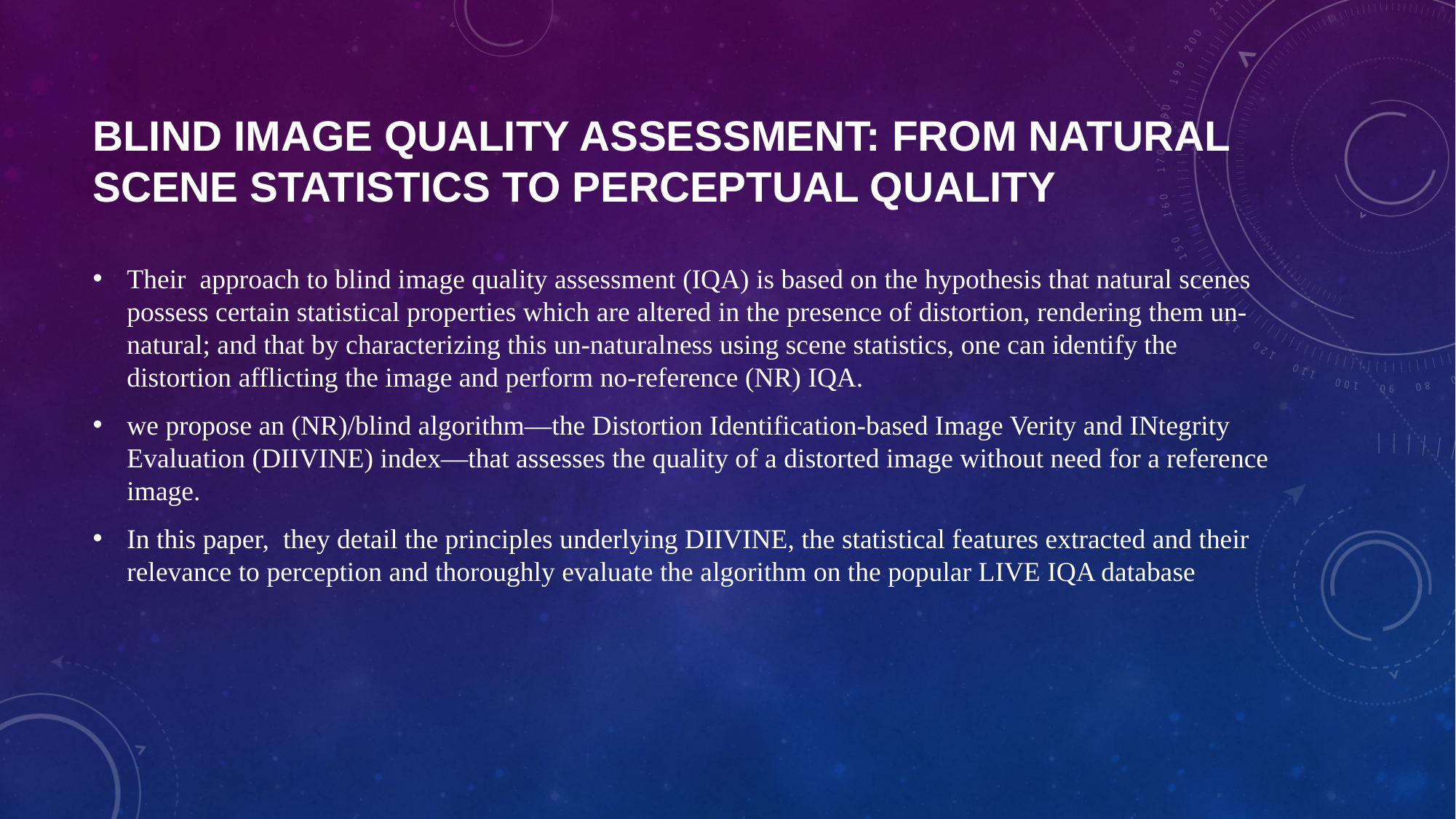

# BLIND IMAGE QUALITY ASSESSMENT: FROM NATURAL SCENE STATISTICS TO PERCEPTUAL QUALITY
Their  approach to blind image quality assessment (IQA) is based on the hypothesis that natural scenes possess certain statistical properties which are altered in the presence of distortion, rendering them un-natural; and that by characterizing this un-naturalness using scene statistics, one can identify the distortion afflicting the image and perform no-reference (NR) IQA.
we propose an (NR)/blind algorithm—the Distortion Identification-based Image Verity and INtegrity Evaluation (DIIVINE) index—that assesses the quality of a distorted image without need for a reference image.
In this paper,  they detail the principles underlying DIIVINE, the statistical features extracted and their relevance to perception and thoroughly evaluate the algorithm on the popular LIVE IQA database